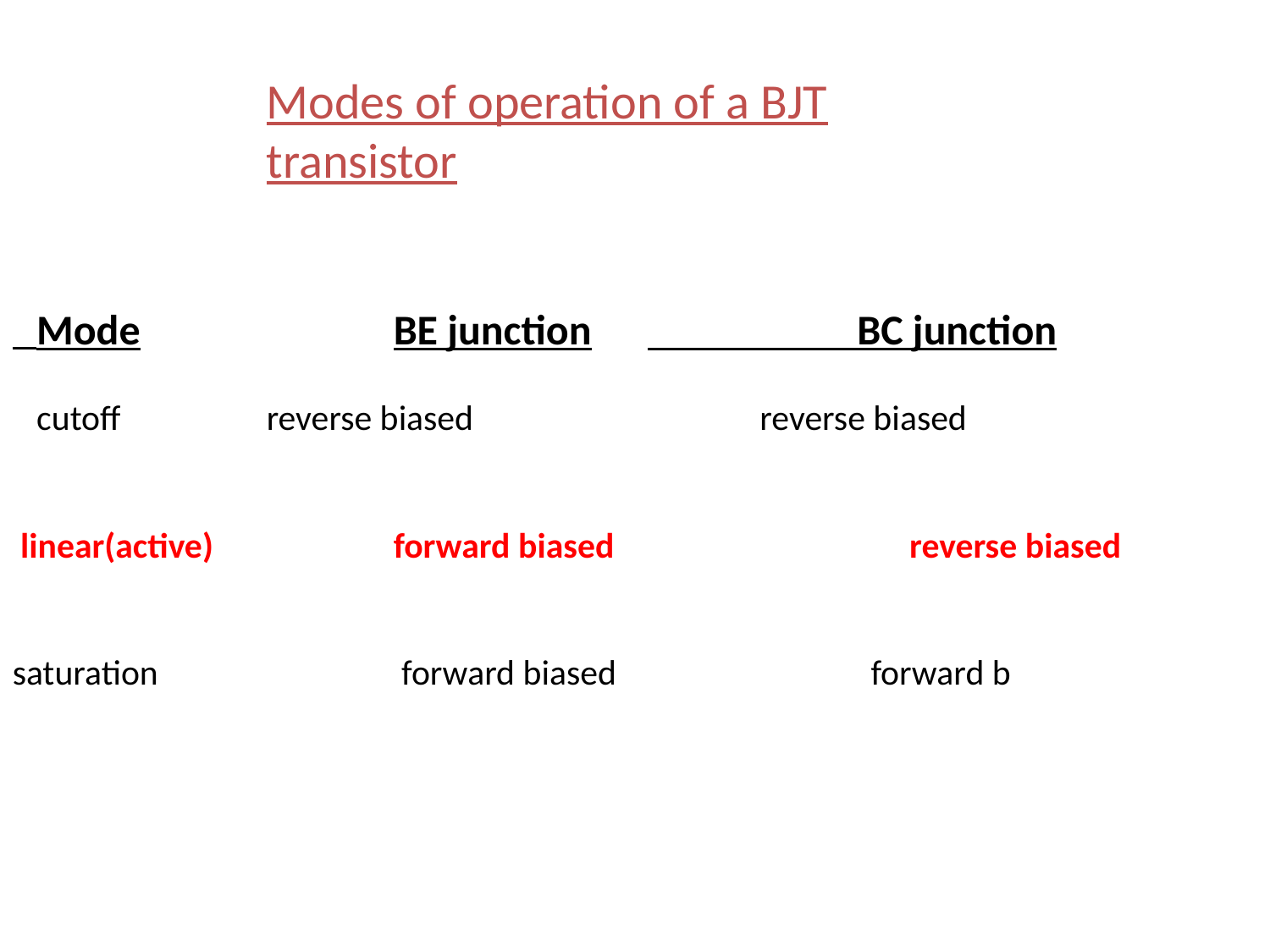

Modes of operation of a BJT transistor
   Mode		BE junction	                      BC junction

   cutoff		reverse biased		              reverse biased

 linear(active)		forward biased			 reverse biased

saturation		 forward biased		            forward b